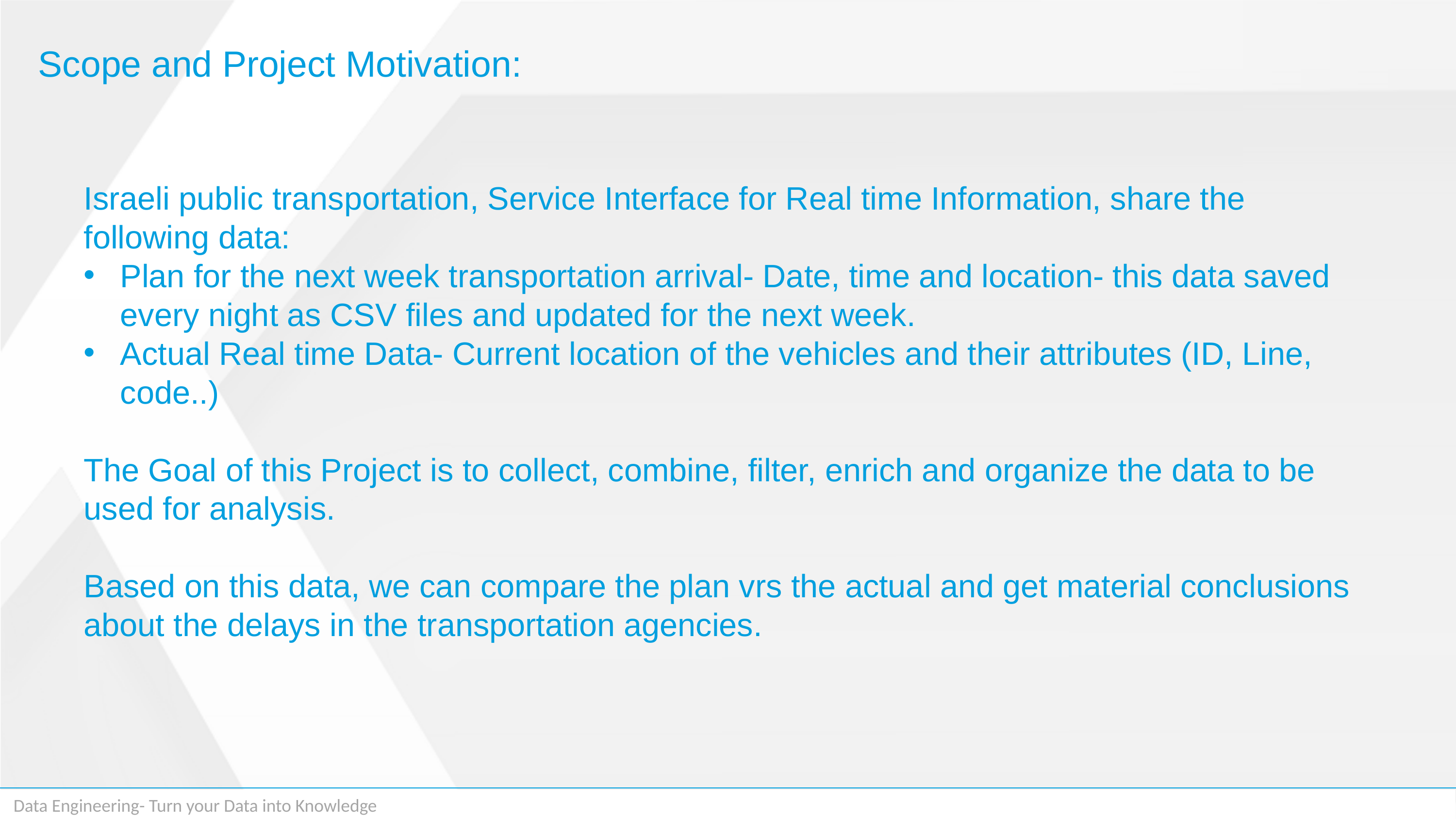

Scope and Project Motivation:
Israeli public transportation, Service Interface for Real time Information, share the following data:
Plan for the next week transportation arrival- Date, time and location- this data saved every night as CSV files and updated for the next week.
Actual Real time Data- Current location of the vehicles and their attributes (ID, Line, code..)

The Goal of this Project is to collect, combine, filter, enrich and organize the data to be used for analysis.

Based on this data, we can compare the plan vrs the actual and get material conclusions about the delays in the transportation agencies.

Data Engineering- Turn your Data into Knowledge